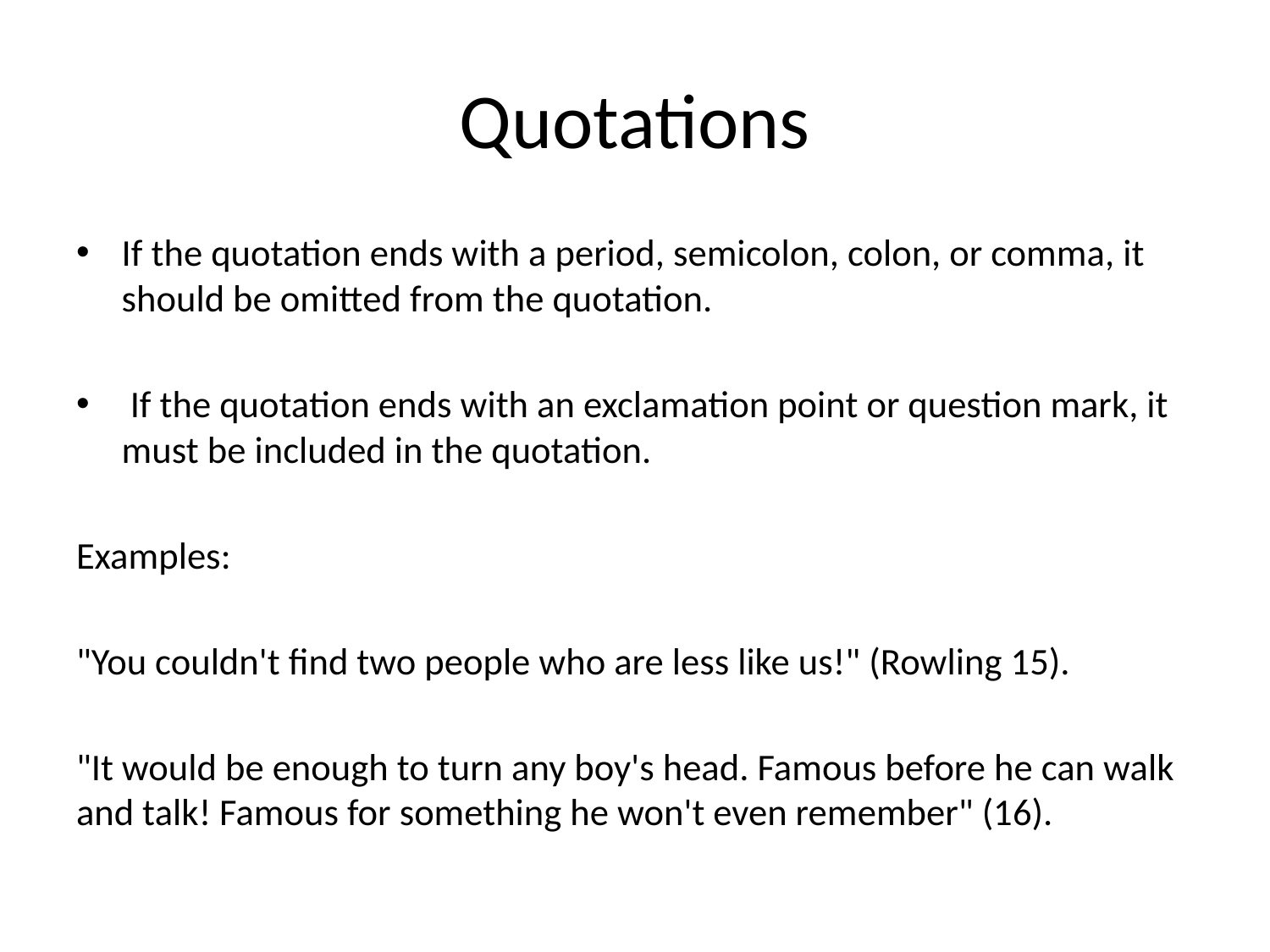

# Quotations
If the quotation ends with a period, semicolon, colon, or comma, it should be omitted from the quotation.

 If the quotation ends with an exclamation point or question mark, it must be included in the quotation.

Examples:

"You couldn't find two people who are less like us!" (Rowling 15).

"It would be enough to turn any boy's head. Famous before he can walk and talk! Famous for something he won't even remember" (16).